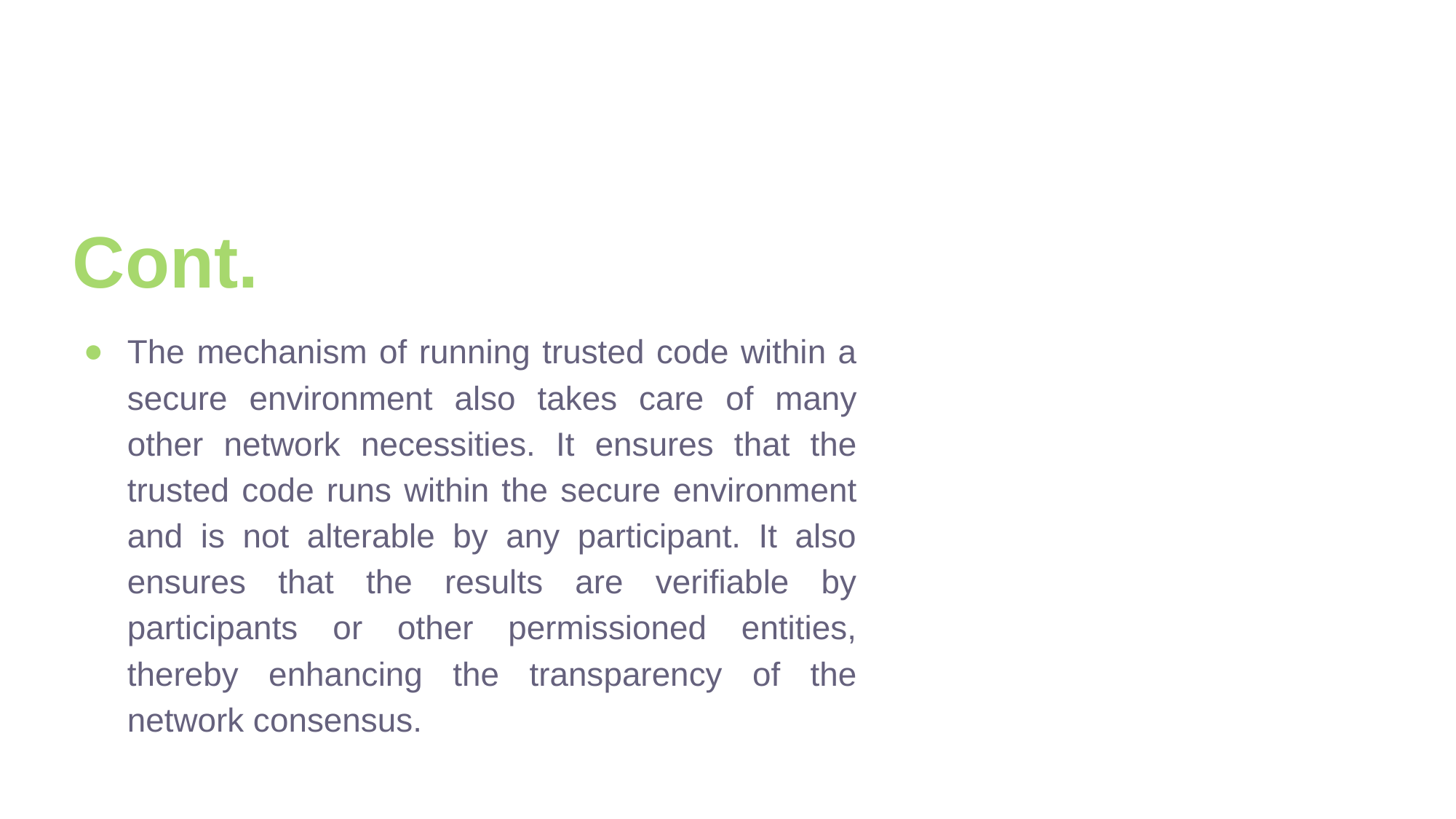

# Cont.
The mechanism of running trusted code within a secure environment also takes care of many other network necessities. It ensures that the trusted code runs within the secure environment and is not alterable by any participant. It also ensures that the results are verifiable by participants or other permissioned entities, thereby enhancing the transparency of the network consensus.